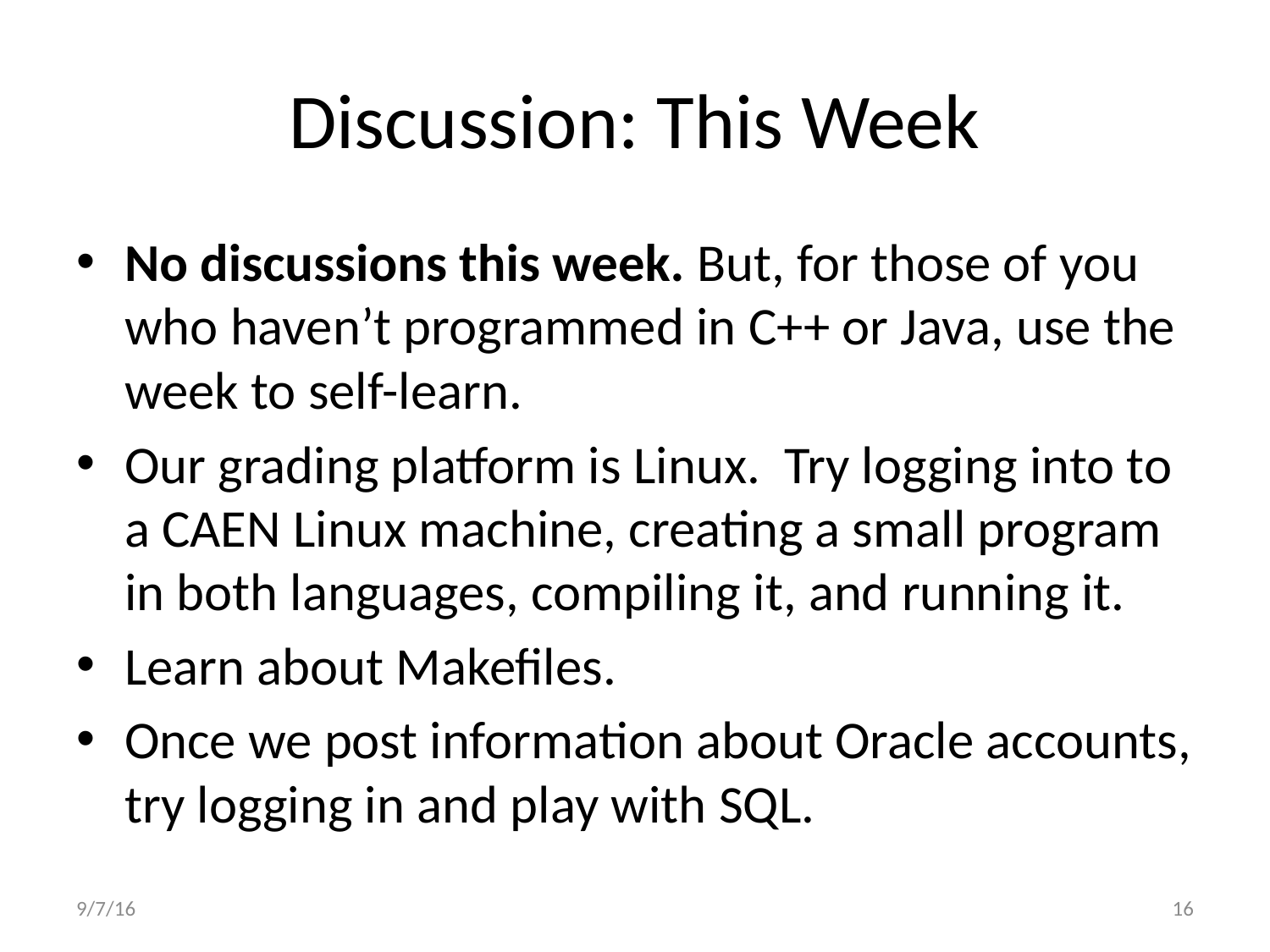

# Discussion: This Week
No discussions this week. But, for those of you who haven’t programmed in C++ or Java, use the week to self-learn.
Our grading platform is Linux.  Try logging into to a CAEN Linux machine, creating a small program in both languages, compiling it, and running it.
Learn about Makefiles.
Once we post information about Oracle accounts, try logging in and play with SQL.
9/7/16
16